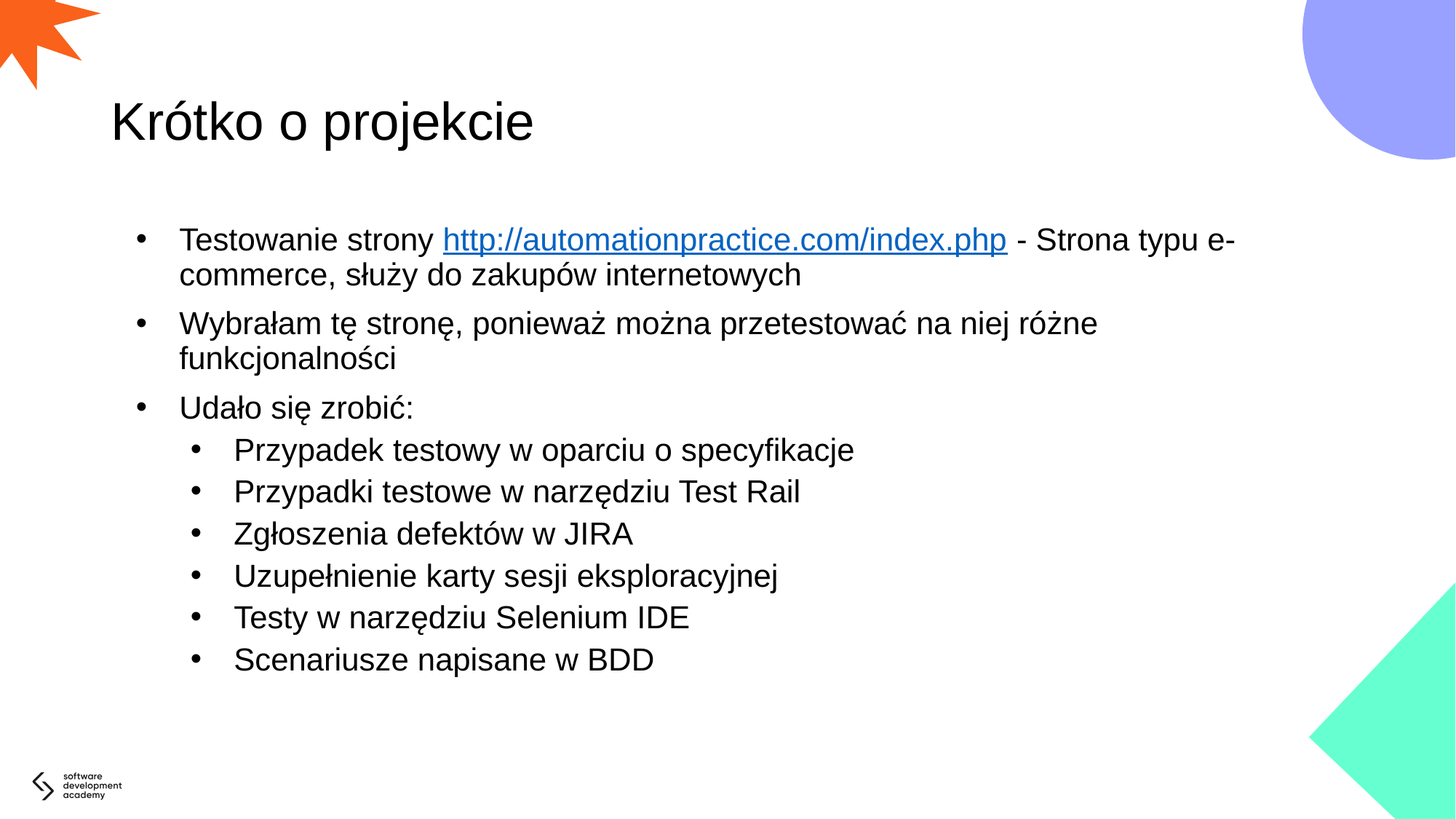

# Krótko o projekcie
Testowanie strony http://automationpractice.com/index.php - Strona typu e-commerce, służy do zakupów internetowych
Wybrałam tę stronę, ponieważ można przetestować na niej różne funkcjonalności
Udało się zrobić:
Przypadek testowy w oparciu o specyfikacje
Przypadki testowe w narzędziu Test Rail
Zgłoszenia defektów w JIRA
Uzupełnienie karty sesji eksploracyjnej
Testy w narzędziu Selenium IDE
Scenariusze napisane w BDD